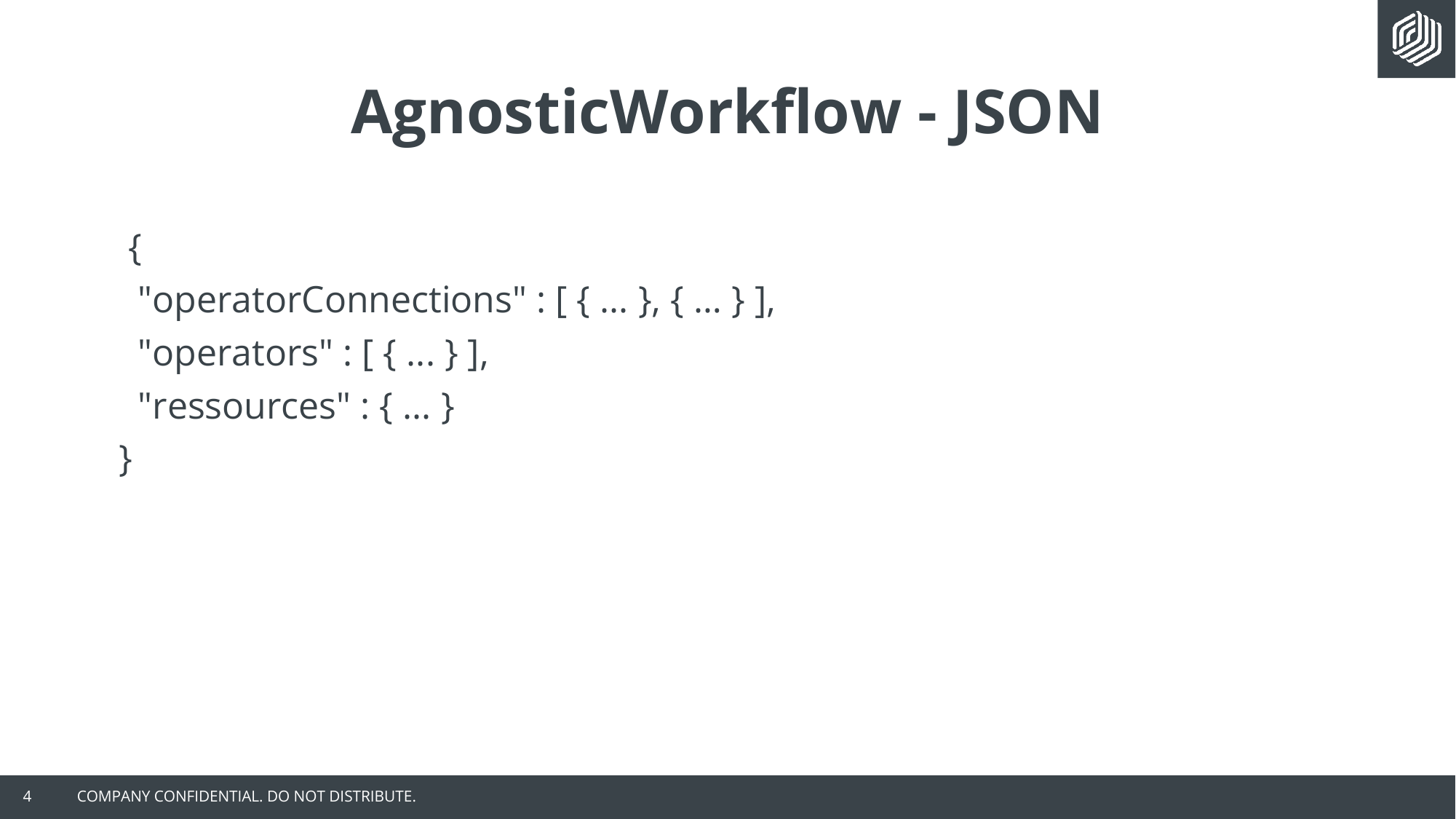

# AgnosticWorkflow - JSON
 {
  "operatorConnections" : [ { ... }, { … } ],
  "operators" : [ { ... } ],
  "ressources" : { ... }
}

4
COMPANY CONFIDENTIAL. DO NOT DISTRIBUTE.